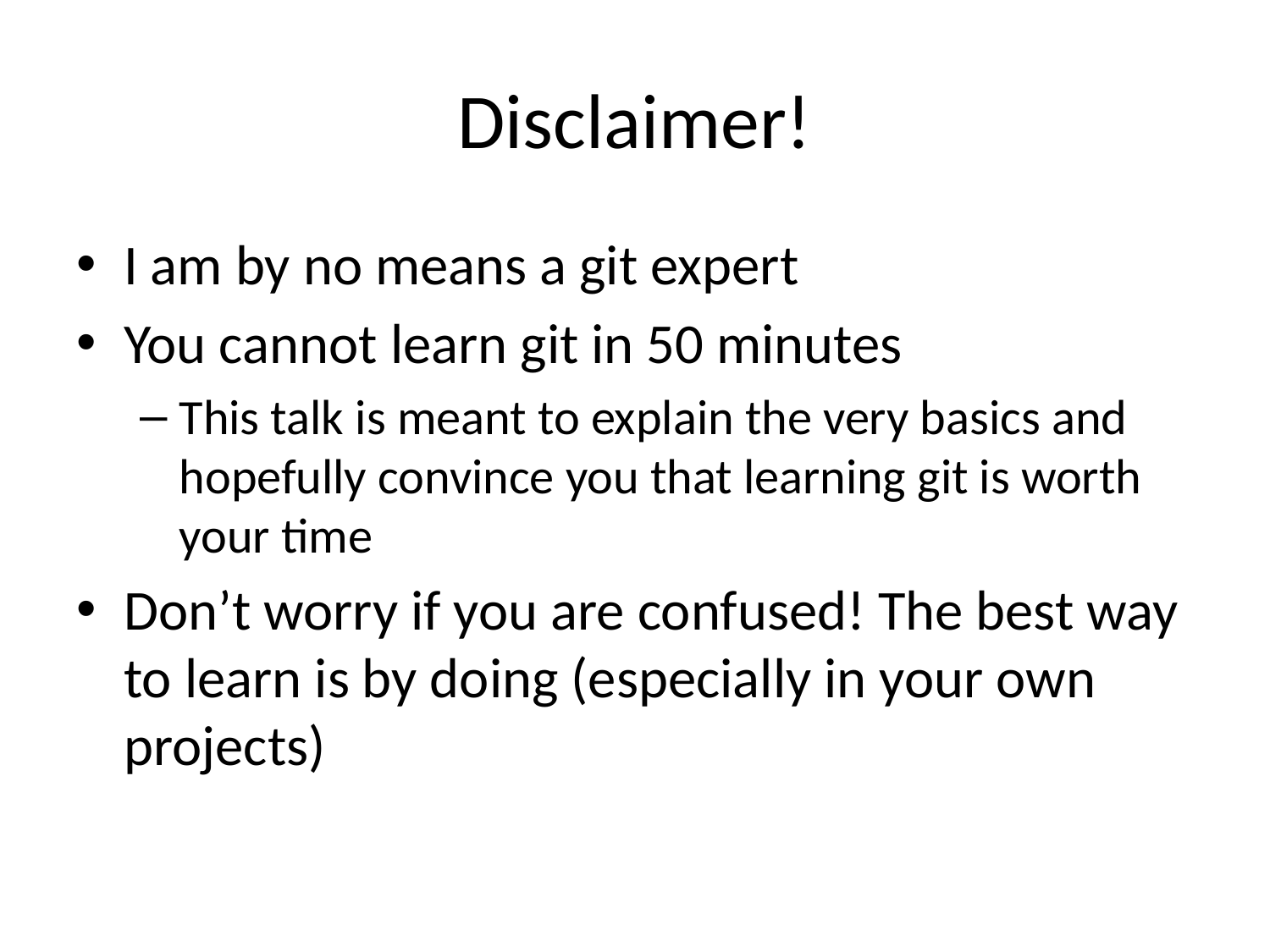

# Disclaimer!
I am by no means a git expert
You cannot learn git in 50 minutes
This talk is meant to explain the very basics and hopefully convince you that learning git is worth your time
Don’t worry if you are confused! The best way to learn is by doing (especially in your own projects)